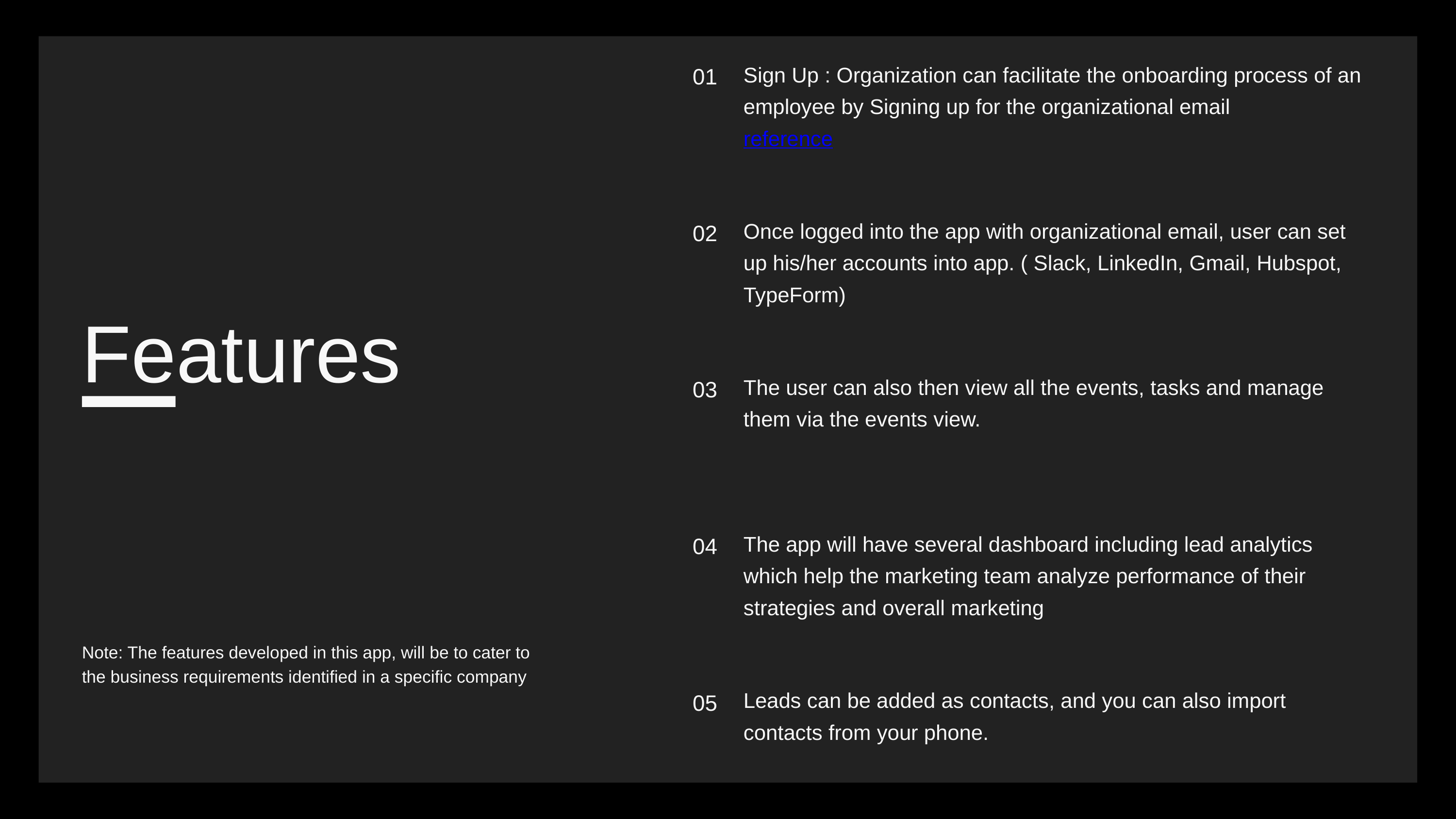

Sign Up : Organization can facilitate the onboarding process of an employee by Signing up for the organizational email
reference
01
Once logged into the app with organizational email, user can set up his/her accounts into app. ( Slack, LinkedIn, Gmail, Hubspot, TypeForm)
02
Features
The user can also then view all the events, tasks and manage them via the events view.
03

The app will have several dashboard including lead analytics which help the marketing team analyze performance of their strategies and overall marketing
04
Note: The features developed in this app, will be to cater to the business requirements identified in a specific company
Leads can be added as contacts, and you can also import contacts from your phone.
05